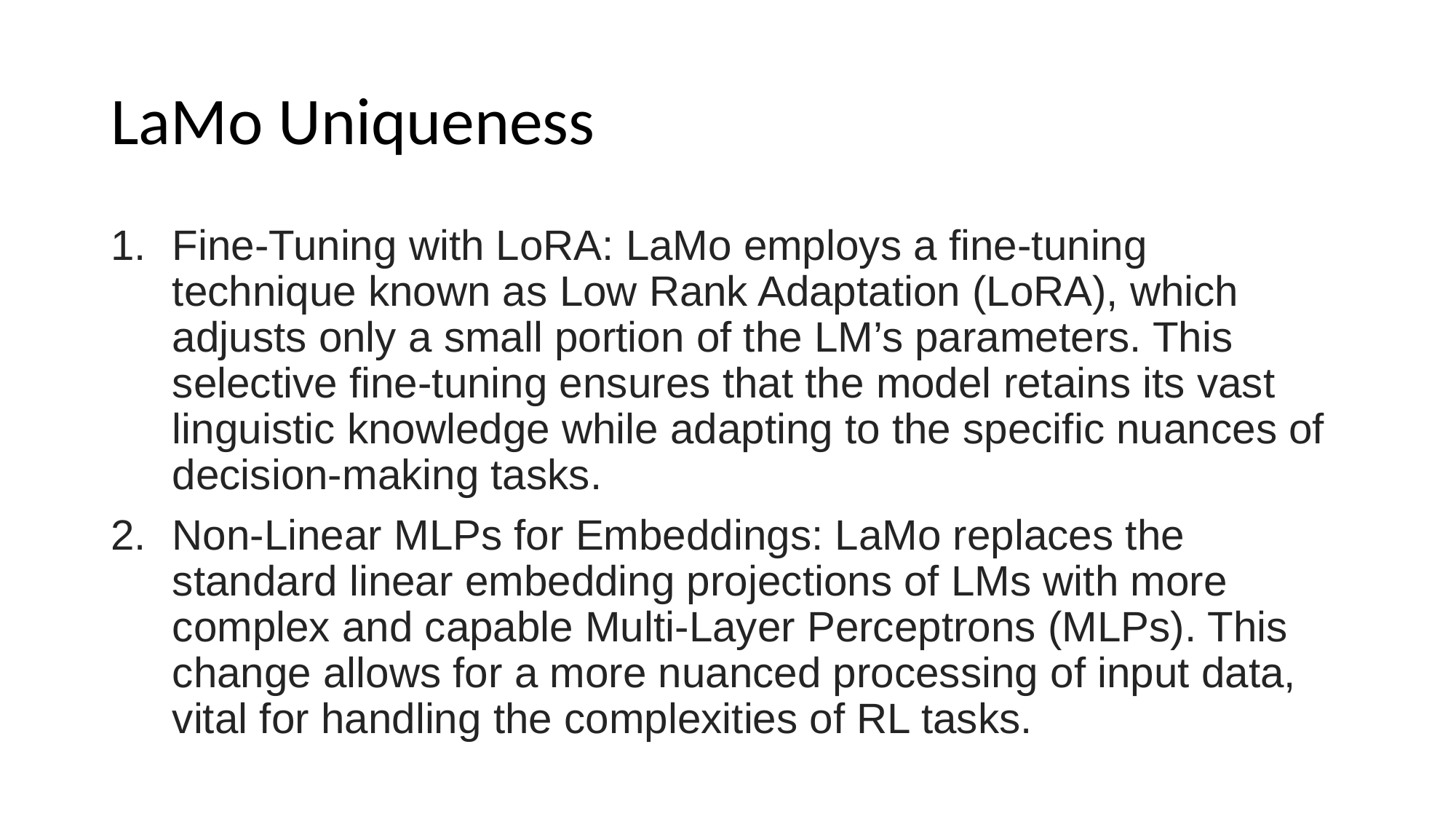

# LaMo Uniqueness
Fine-Tuning with LoRA: LaMo employs a fine-tuning technique known as Low Rank Adaptation (LoRA), which adjusts only a small portion of the LM’s parameters. This selective fine-tuning ensures that the model retains its vast linguistic knowledge while adapting to the specific nuances of decision-making tasks.
Non-Linear MLPs for Embeddings: LaMo replaces the standard linear embedding projections of LMs with more complex and capable Multi-Layer Perceptrons (MLPs). This change allows for a more nuanced processing of input data, vital for handling the complexities of RL tasks.